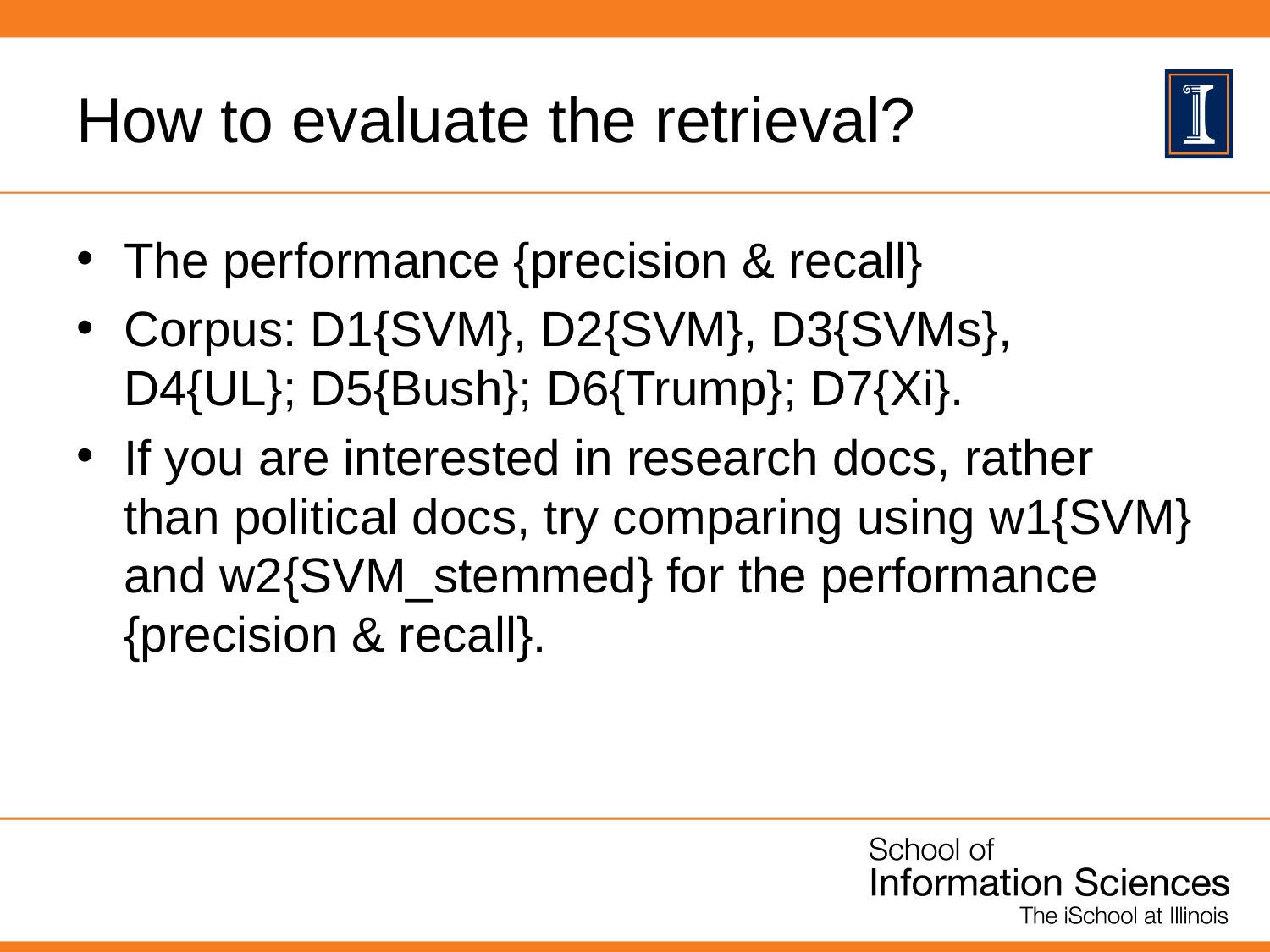

# How to evaluate the retrieval?
The performance {precision & recall}
Corpus: D1{SVM}, D2{SVM}, D3{SVMs}, D4{UL}; D5{Bush}; D6{Trump}; D7{Xi}.
If you are interested in research docs, rather than political docs, try comparing using w1{SVM} and w2{SVM_stemmed} for the performance {precision & recall}.